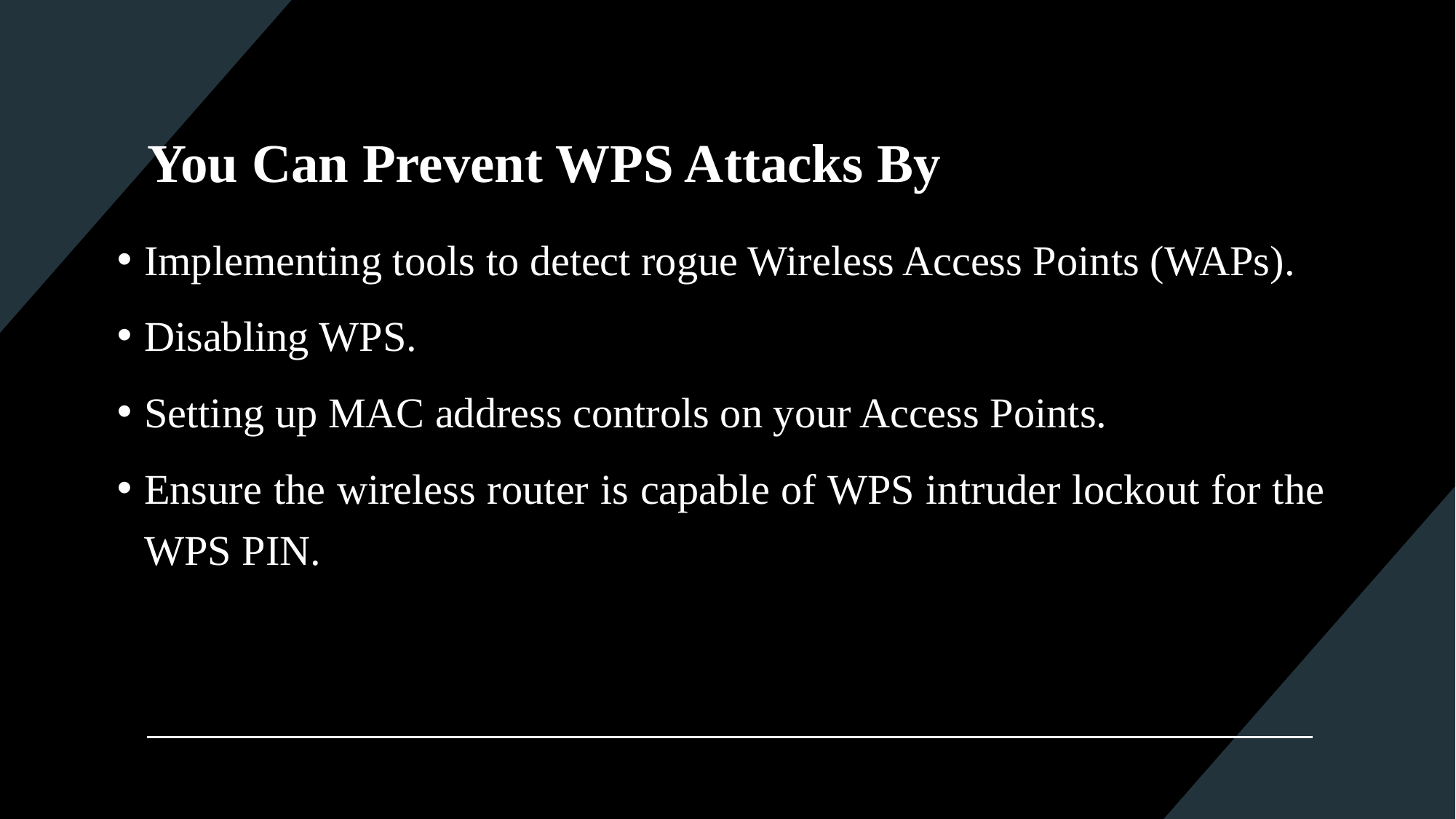

# You Can Prevent WPS Attacks By
Implementing tools to detect rogue Wireless Access Points (WAPs).
Disabling WPS.
Setting up MAC address controls on your Access Points.
Ensure the wireless router is capable of WPS intruder lockout for the WPS PIN.